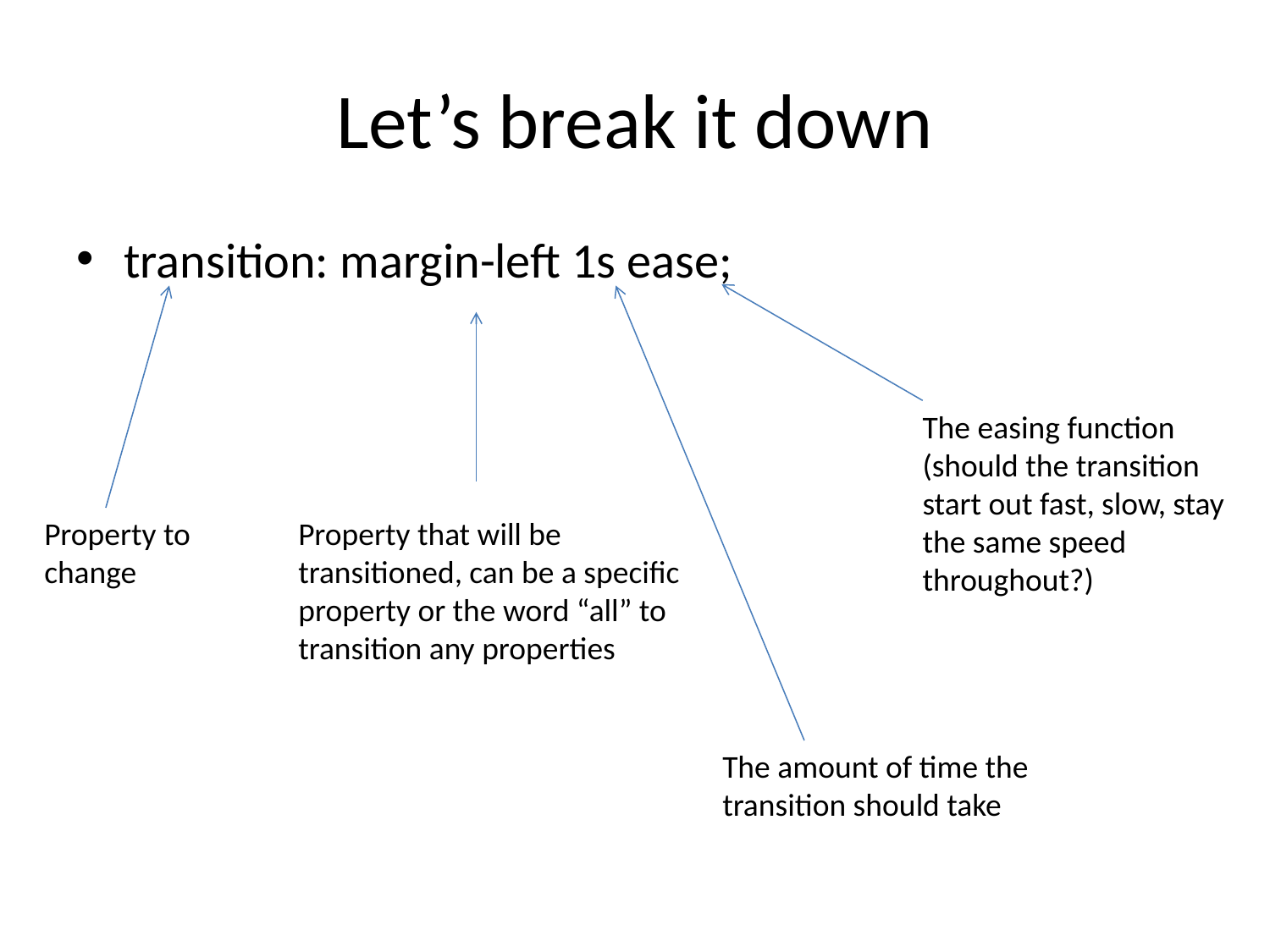

# Let’s break it down
transition: margin-left 1s ease;

The easing function (should the transition start out fast, slow, stay the same speed throughout?)
Property to change
Property that will be transitioned, can be a specific property or the word “all” to transition any properties
The amount of time the transition should take